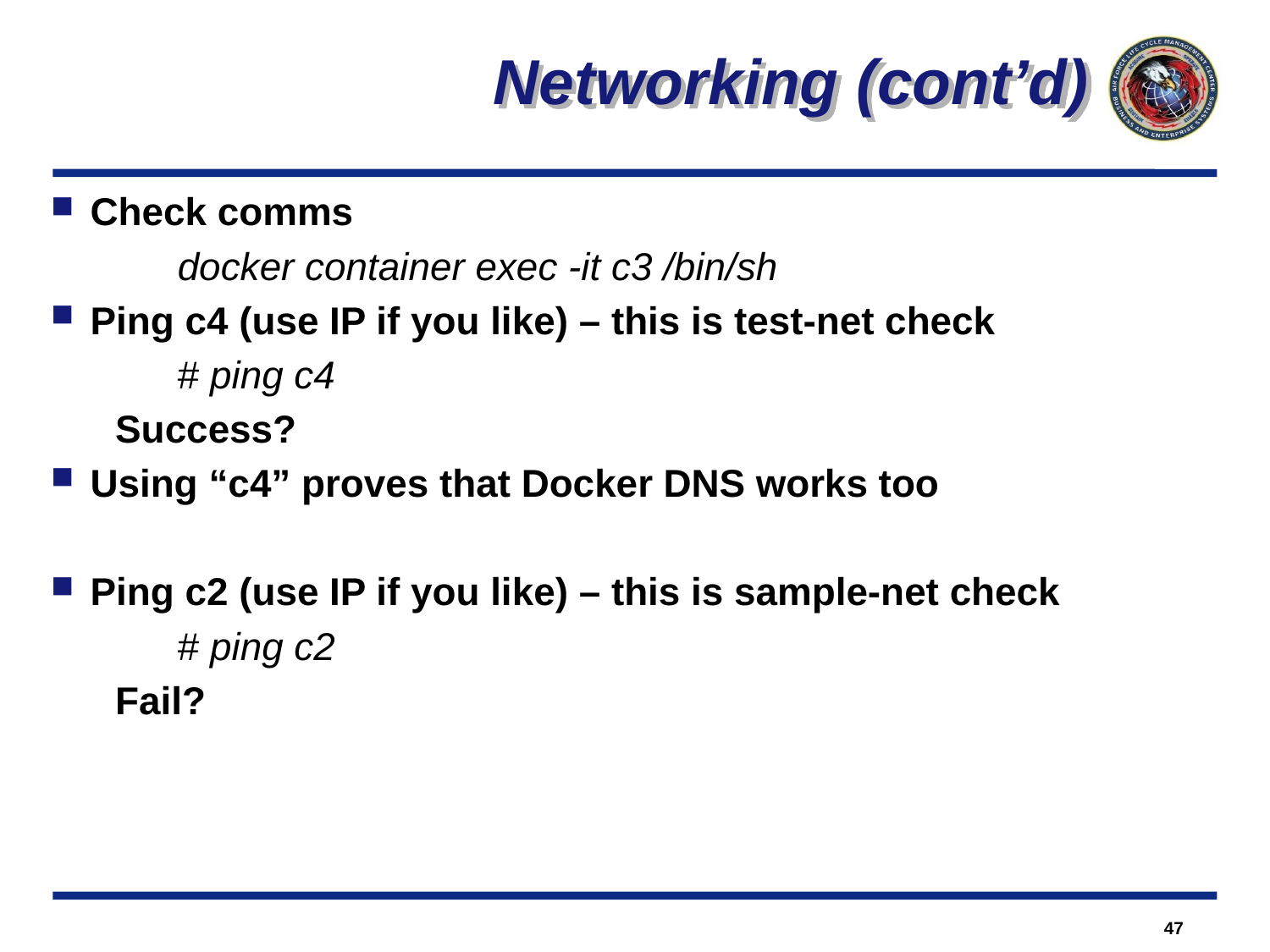

Networking (cont’d)
Check comms
	docker container exec -it c3 /bin/sh
Ping c4 (use IP if you like) – this is test-net check
	# ping c4
      Success?
Using “c4” proves that Docker DNS works too

Ping c2 (use IP if you like) – this is sample-net check
	# ping c2
      Fail?